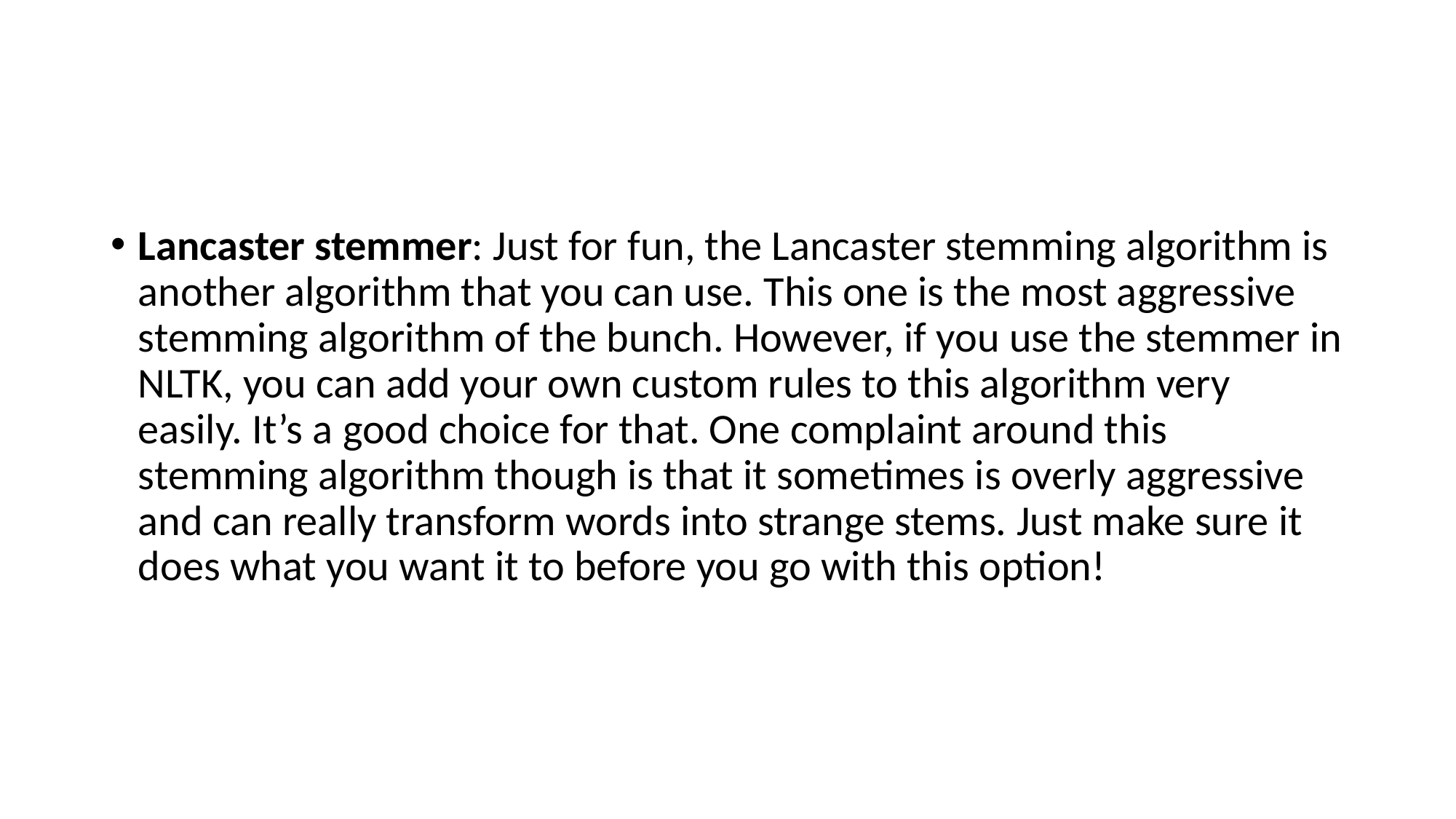

#
Lancaster stemmer: Just for fun, the Lancaster stemming algorithm is another algorithm that you can use. This one is the most aggressive stemming algorithm of the bunch. However, if you use the stemmer in NLTK, you can add your own custom rules to this algorithm very easily. It’s a good choice for that. One complaint around this stemming algorithm though is that it sometimes is overly aggressive and can really transform words into strange stems. Just make sure it does what you want it to before you go with this option!